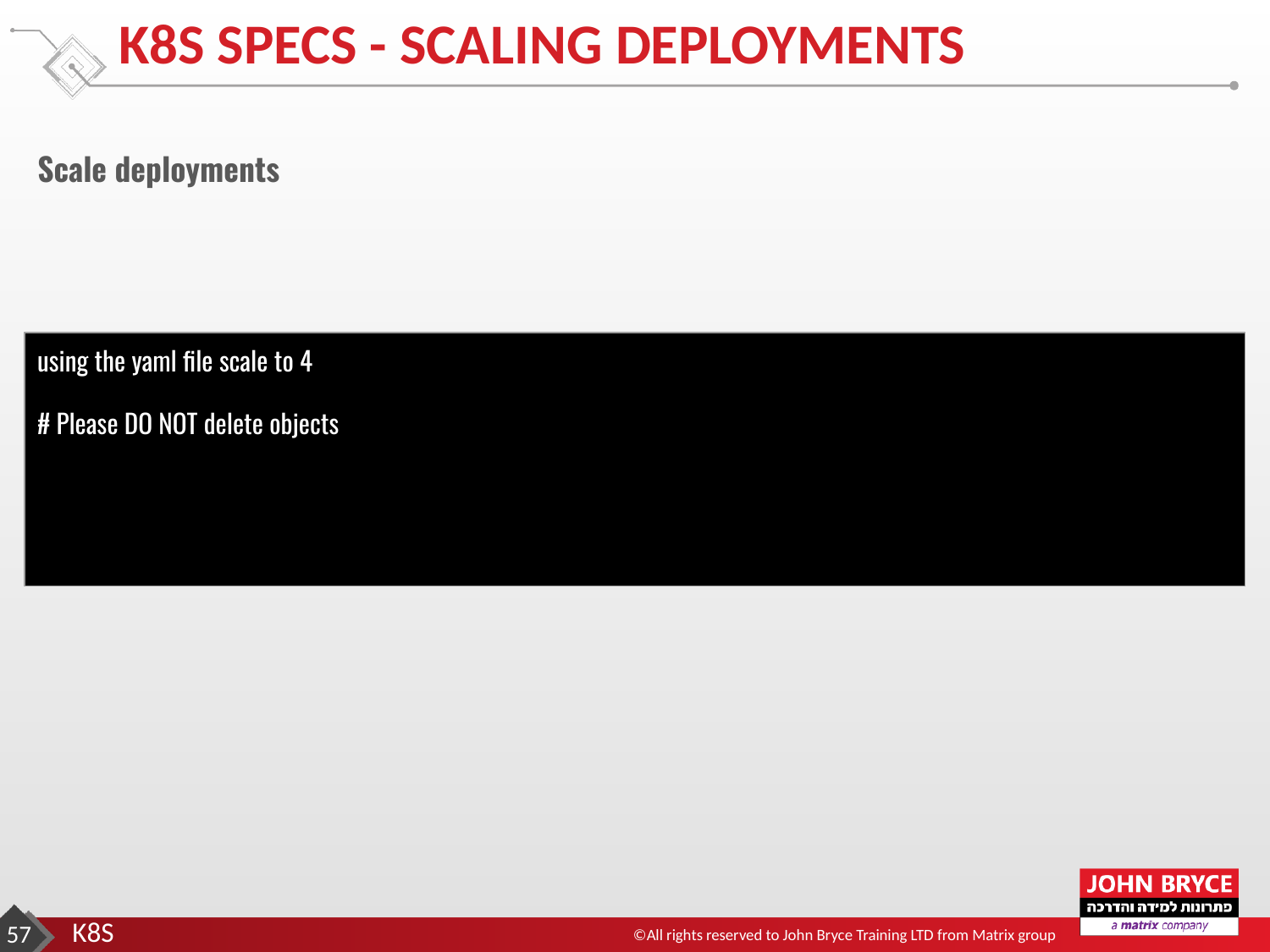

# K8S SPECS - SCALING DEPLOYMENTS
Scale deployments

using the yaml file scale to 4

# Please DO NOT delete objects

57